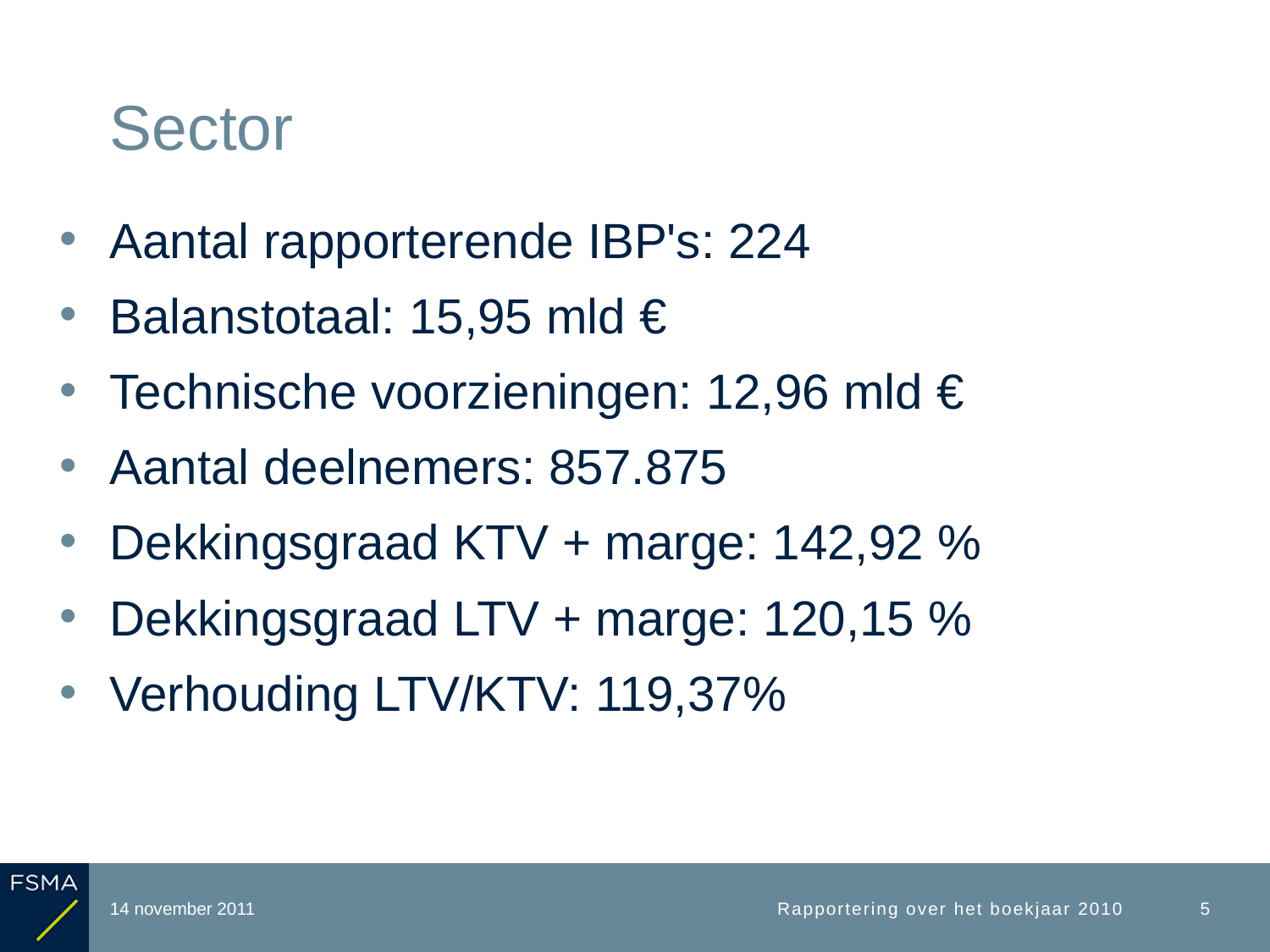

# Sector
Aantal rapporterende IBP's: 224
Balanstotaal: 15,95 mld €
Technische voorzieningen: 12,96 mld €
Aantal deelnemers: 857.875
Dekkingsgraad KTV + marge: 142,92 %
Dekkingsgraad LTV + marge: 120,15 %
Verhouding LTV/KTV: 119,37%
14 november 2011
Rapportering over het boekjaar 2010
5